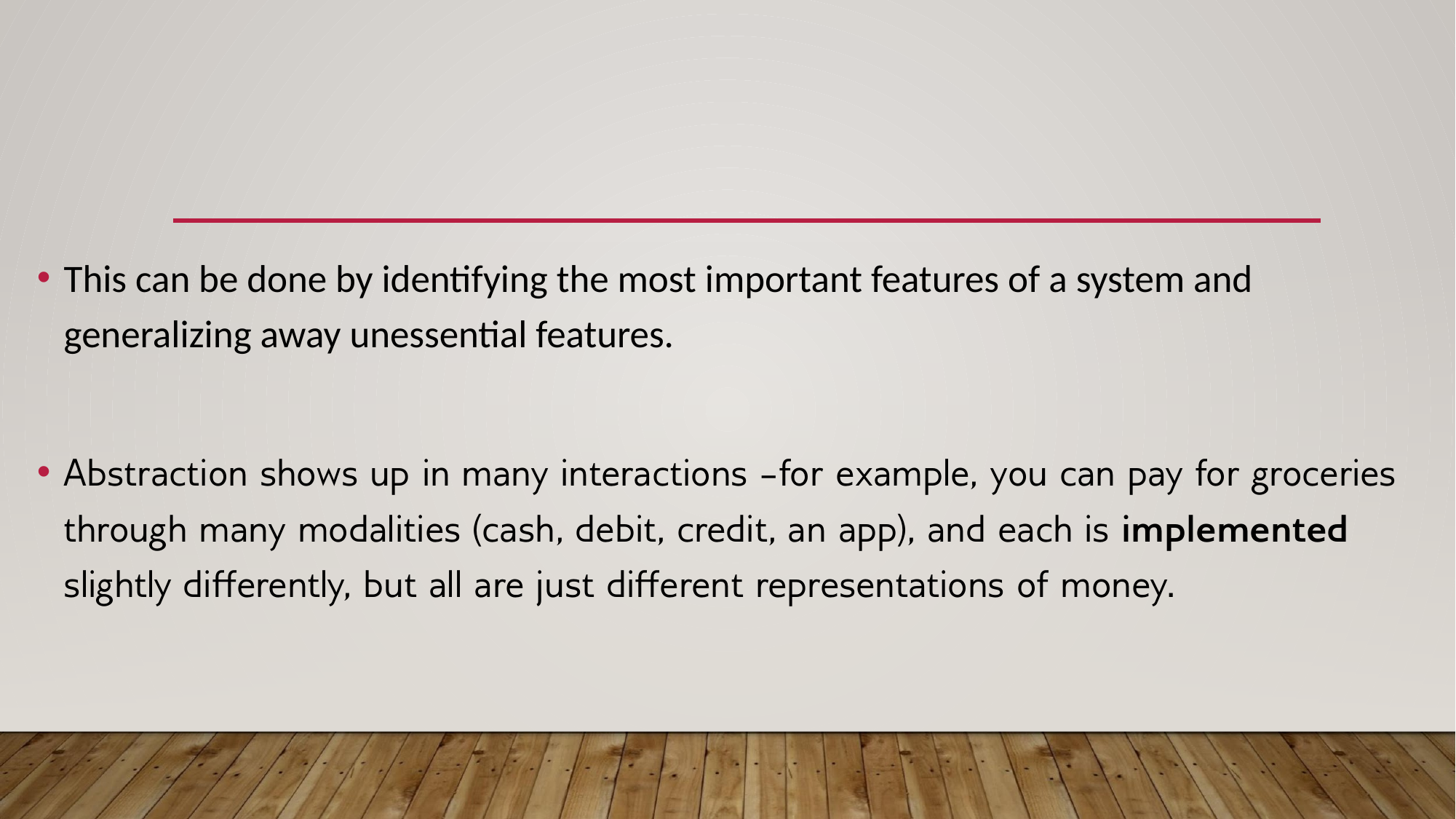

This can be done by identifying the most important features of a system and generalizing away unessential features.

Abstraction shows up in many interactions –for example, you can pay for groceries through many modalities (cash, debit, credit, an app), and each is implemented slightly differently, but all are just different representations of money.